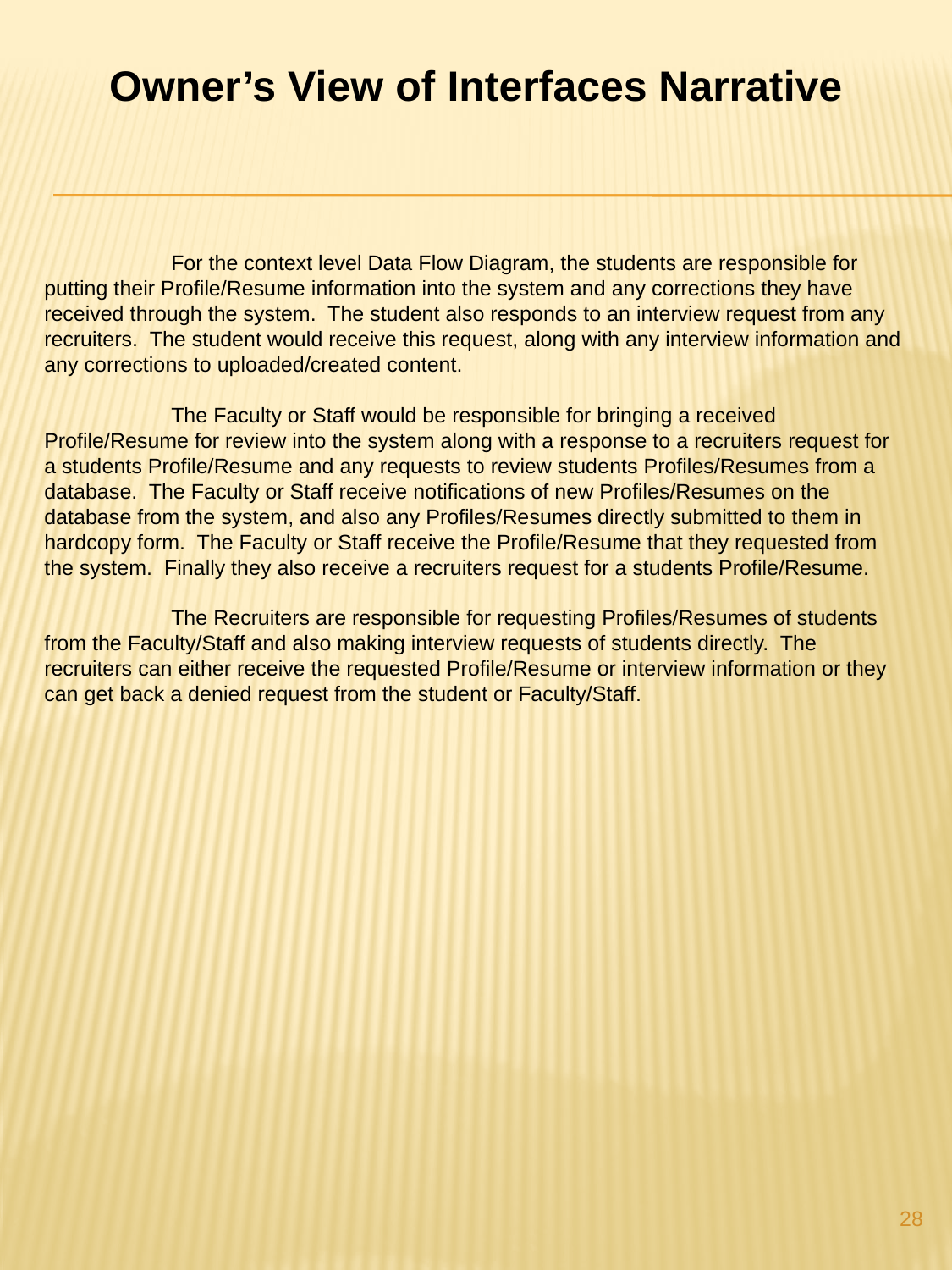

Owner’s View of Interfaces Narrative
	For the context level Data Flow Diagram, the students are responsible for putting their Profile/Resume information into the system and any corrections they have received through the system.  The student also responds to an interview request from any recruiters.  The student would receive this request, along with any interview information and any corrections to uploaded/created content.

	The Faculty or Staff would be responsible for bringing a received Profile/Resume for review into the system along with a response to a recruiters request for a students Profile/Resume and any requests to review students Profiles/Resumes from a database.  The Faculty or Staff receive notifications of new Profiles/Resumes on the database from the system, and also any Profiles/Resumes directly submitted to them in hardcopy form.  The Faculty or Staff receive the Profile/Resume that they requested from the system.  Finally they also receive a recruiters request for a students Profile/Resume.

	The Recruiters are responsible for requesting Profiles/Resumes of students from the Faculty/Staff and also making interview requests of students directly.  The recruiters can either receive the requested Profile/Resume or interview information or they can get back a denied request from the student or Faculty/Staff.

28